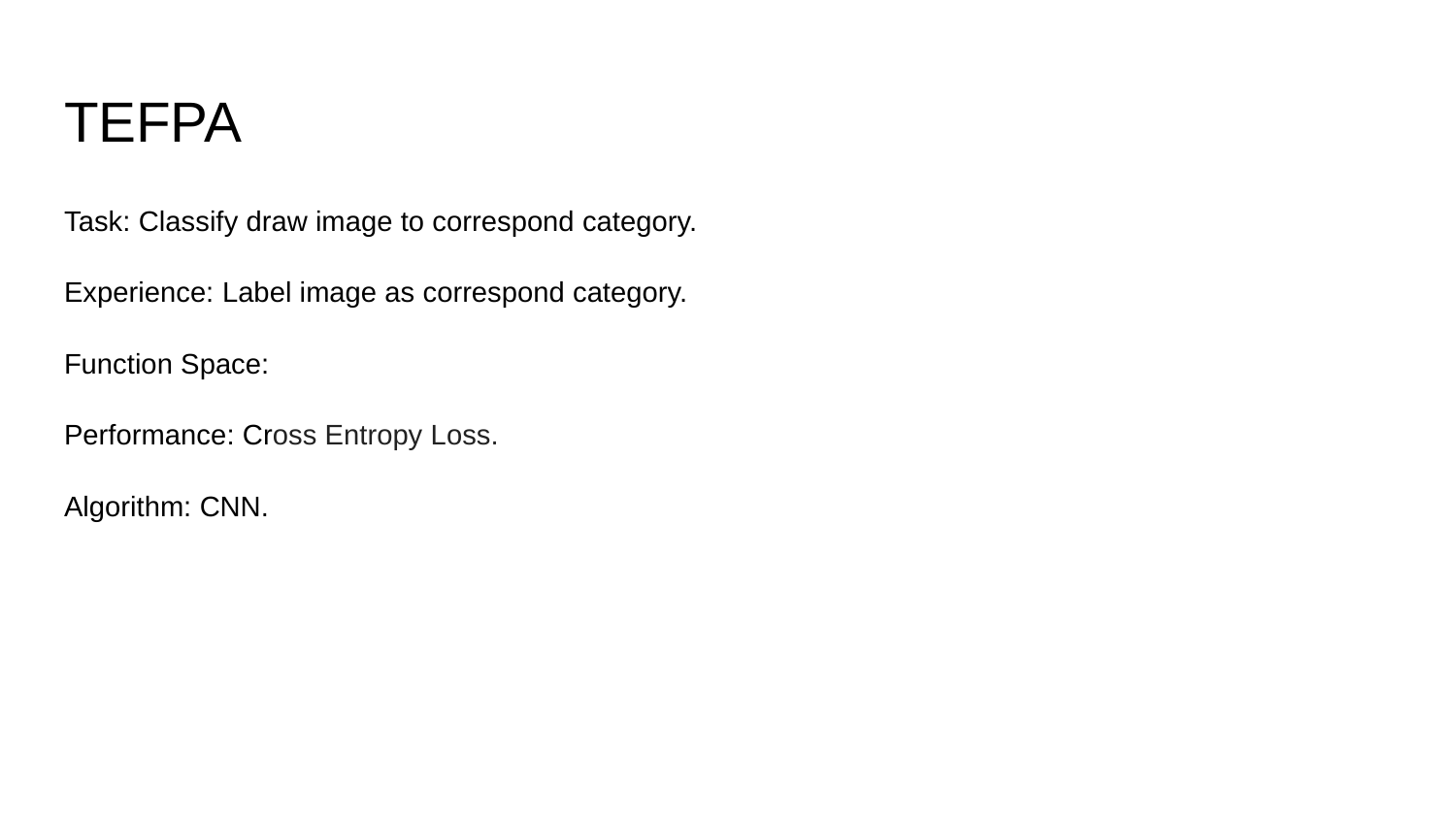

# TEFPA
Task: Classify draw image to correspond category.
Experience: Label image as correspond category.
Function Space:
Performance: Cross Entropy Loss.
Algorithm: CNN.